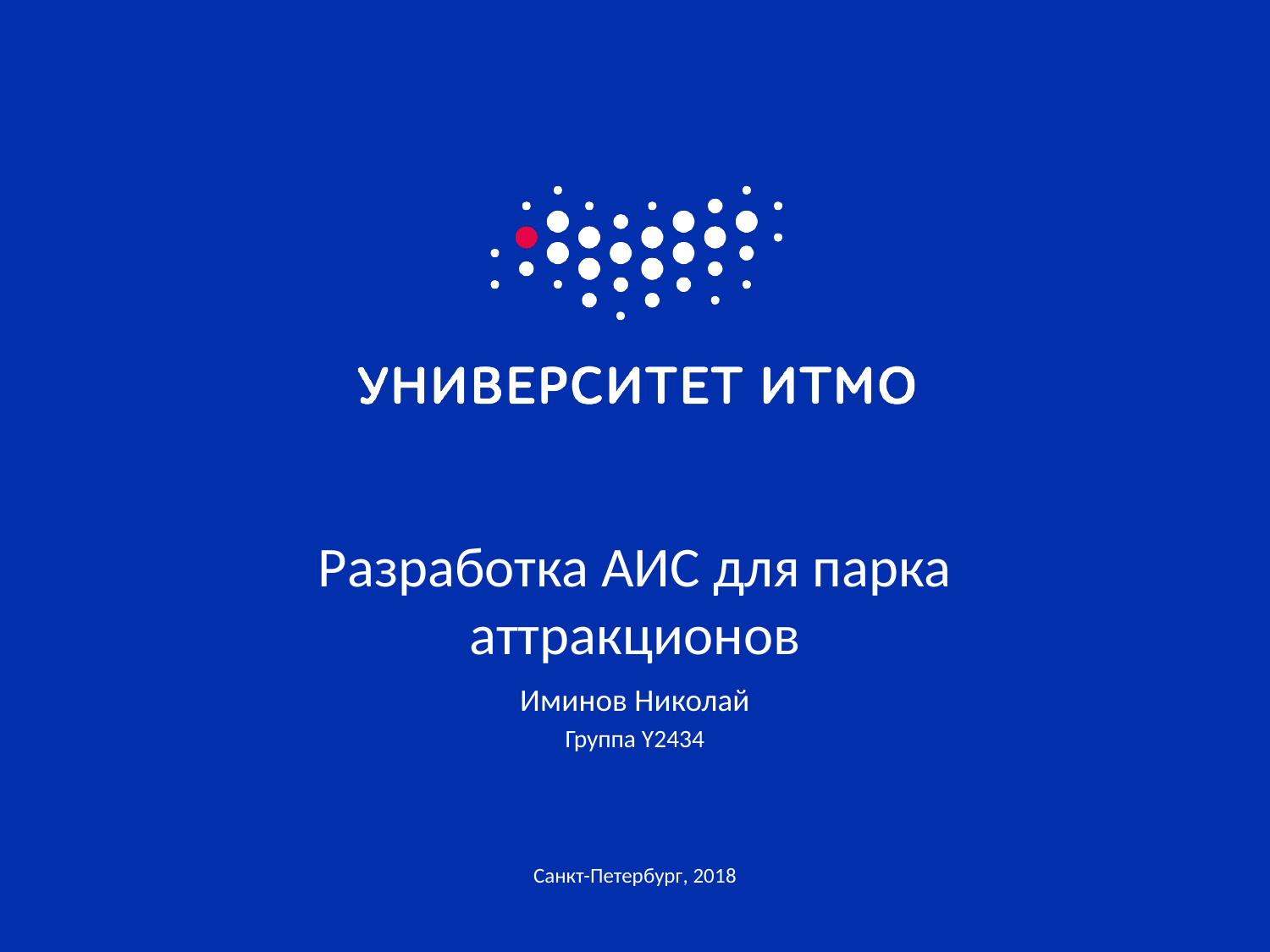

# Разработка АИС для парка аттракционов
Иминов Николай
Группа Y2434
Санкт-Петербург, 2018